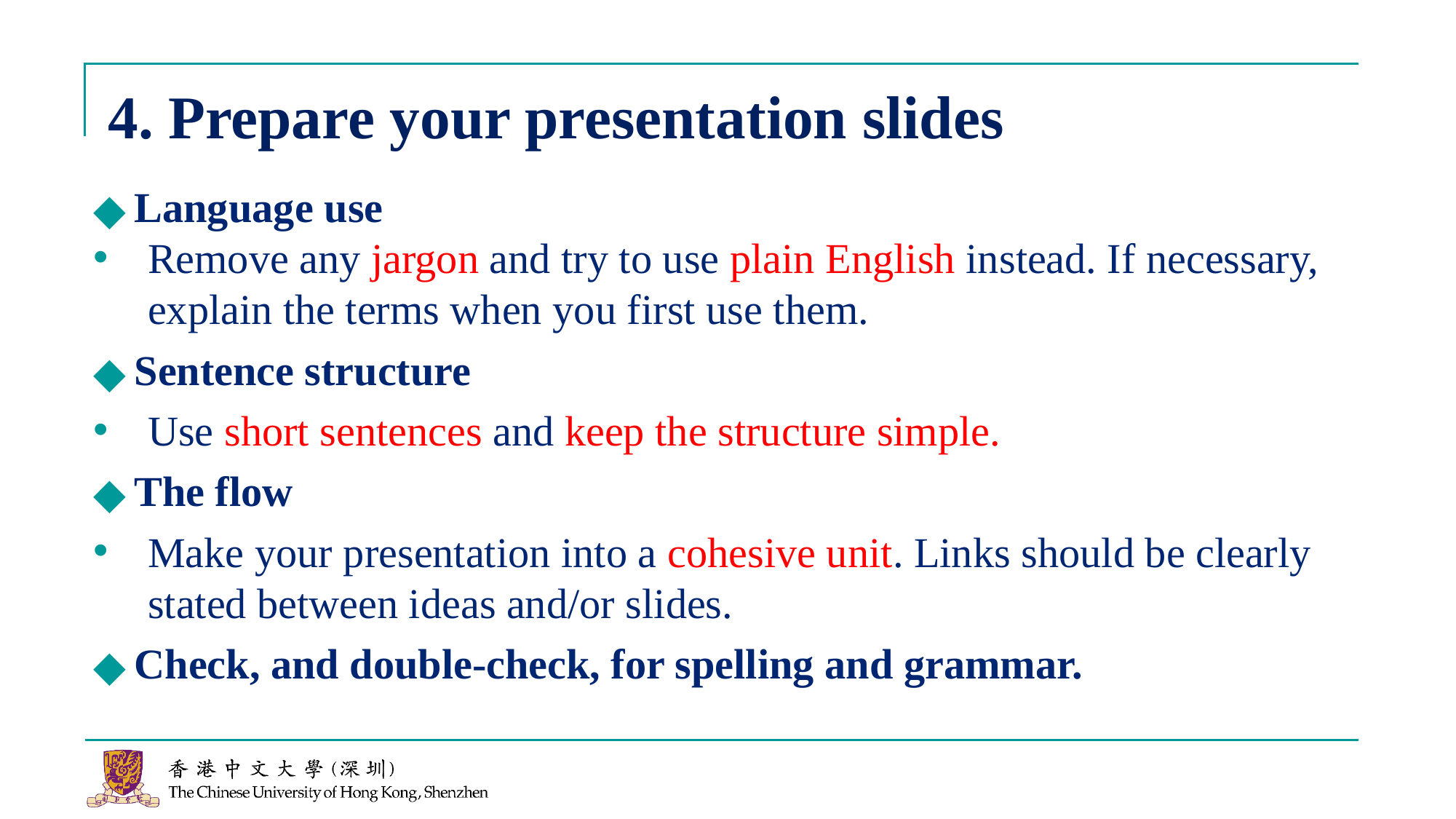

# 4. Prepare your presentation slides
Language use
Remove any jargon and try to use plain English instead. If necessary, explain the terms when you first use them.
Sentence structure
Use short sentences and keep the structure simple.
The flow
Make your presentation into a cohesive unit. Links should be clearly stated between ideas and/or slides.
Check, and double-check, for spelling and grammar.